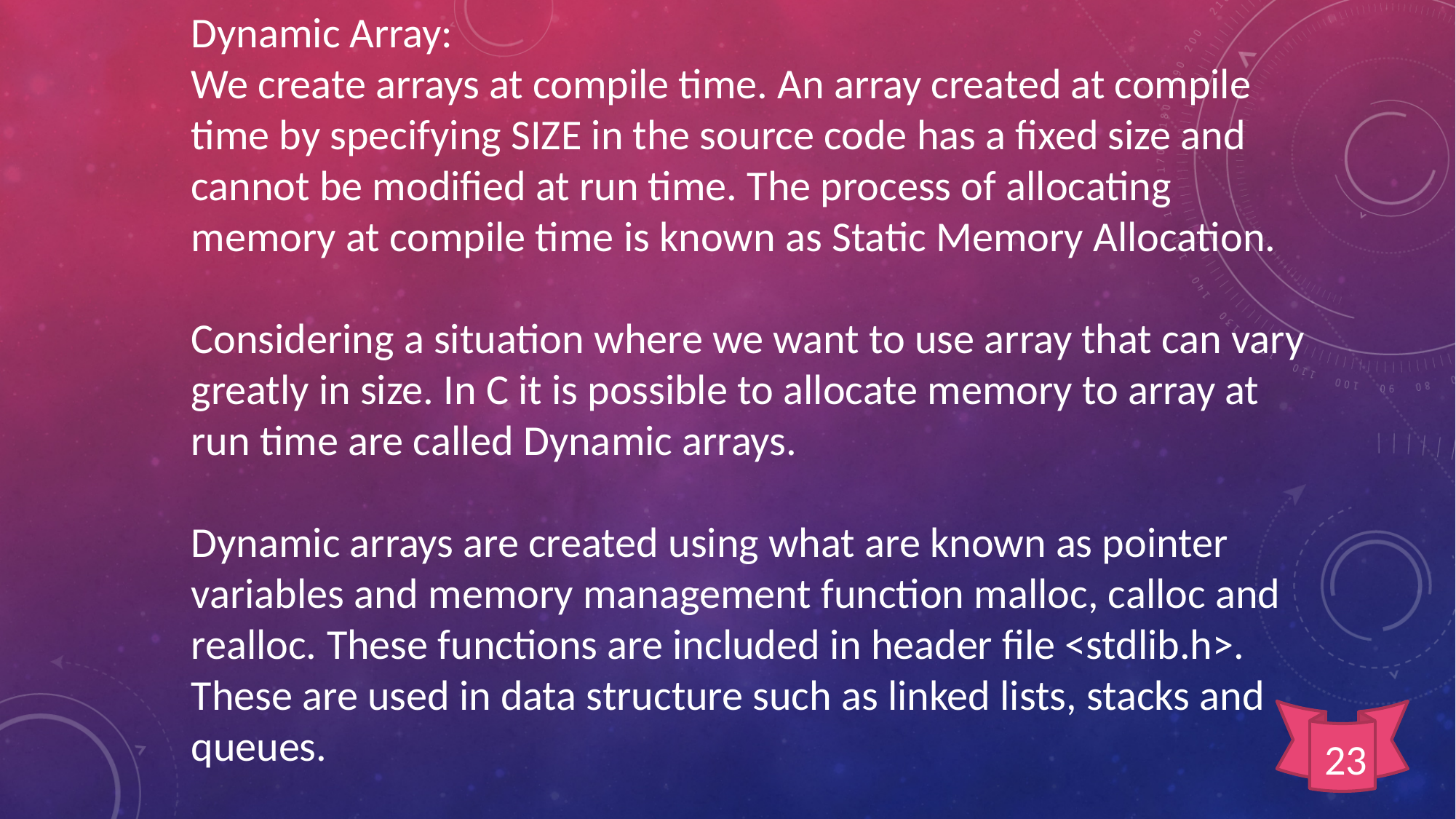

Dynamic Array:
We create arrays at compile time. An array created at compile time by specifying SIZE in the source code has a fixed size and cannot be modified at run time. The process of allocating memory at compile time is known as Static Memory Allocation.

Considering a situation where we want to use array that can vary greatly in size. In C it is possible to allocate memory to array at run time are called Dynamic arrays.

Dynamic arrays are created using what are known as pointer variables and memory management function malloc, calloc and realloc. These functions are included in header file <stdlib.h>. These are used in data structure such as linked lists, stacks and queues.

23